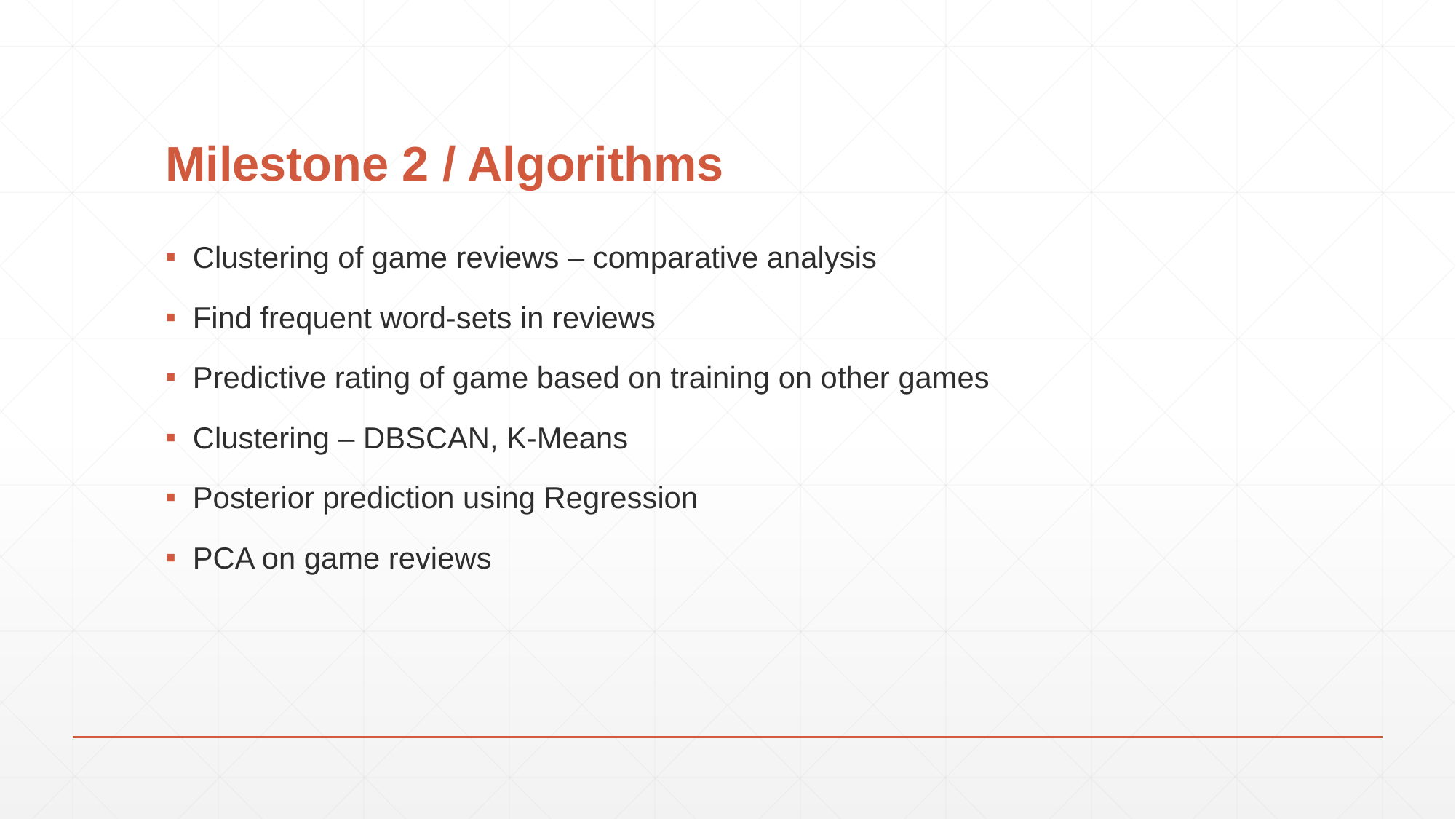

# Milestone 2 / Algorithms
Clustering of game reviews – comparative analysis
Find frequent word-sets in reviews
Predictive rating of game based on training on other games
Clustering – DBSCAN, K-Means
Posterior prediction using Regression
PCA on game reviews